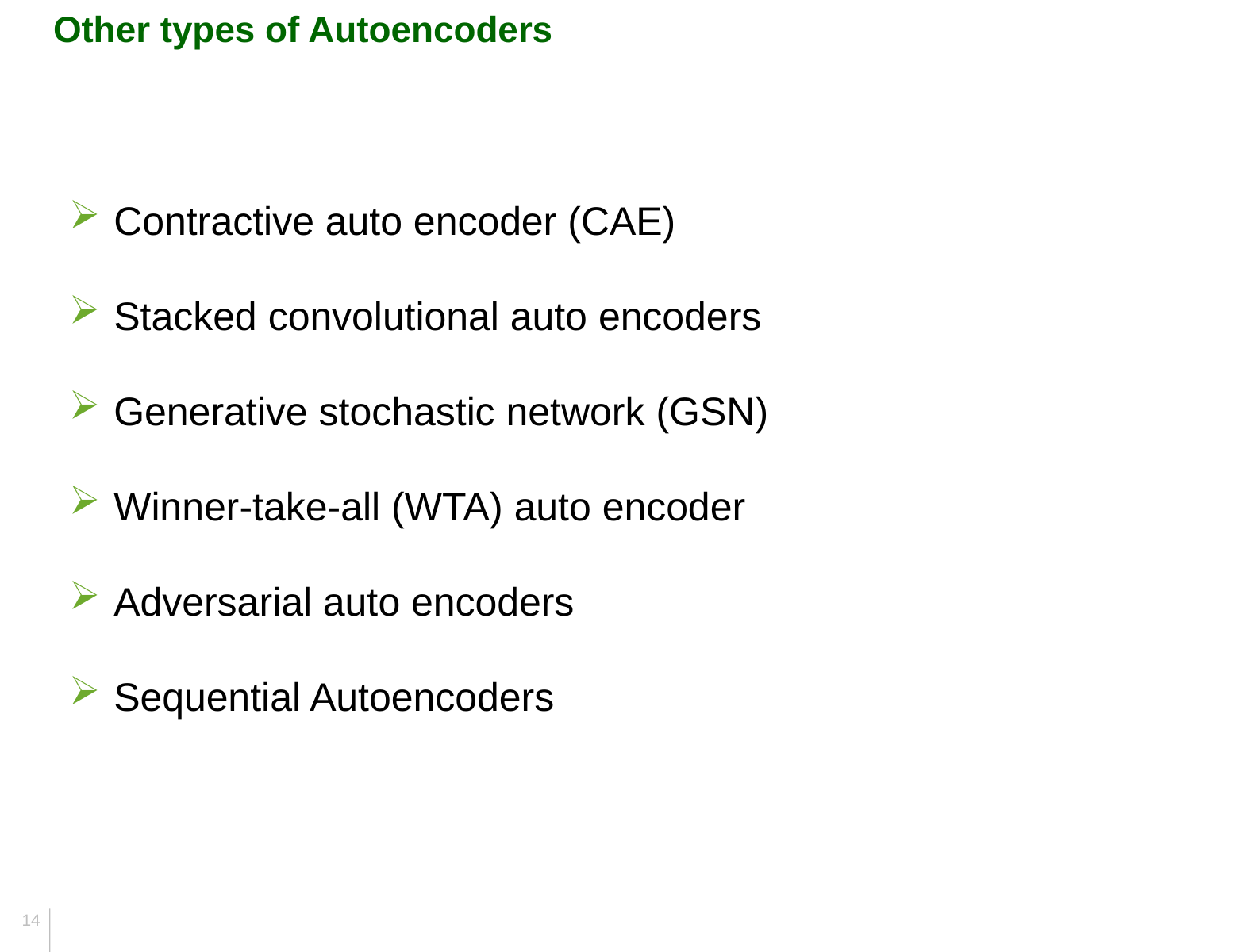

Other types of Autoencoders
Contractive auto encoder (CAE)

Stacked convolutional auto encoders

Generative stochastic network (GSN)

Winner-take-all (WTA) auto encoder

Adversarial auto encoders

Sequential Autoencoders